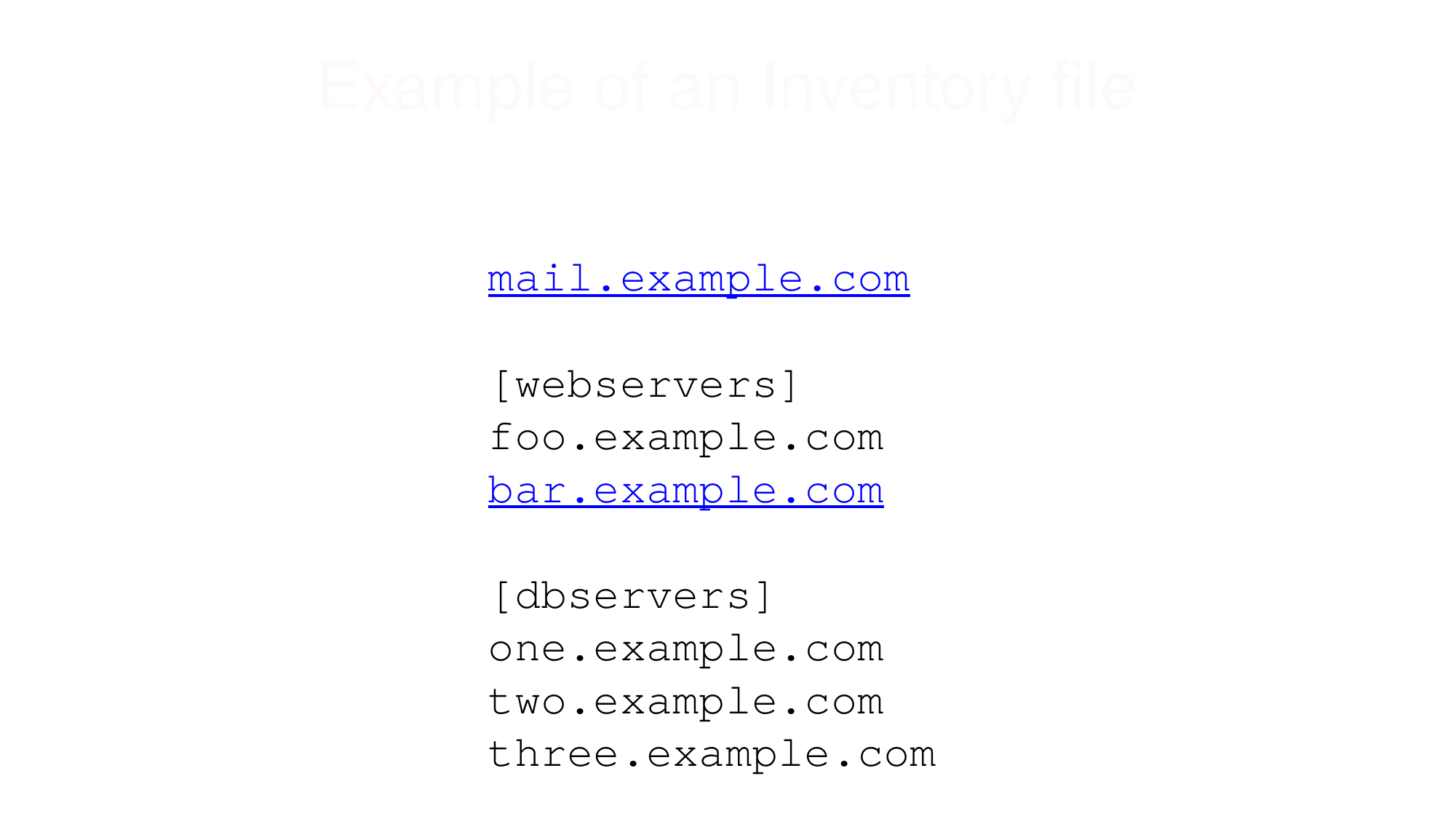

#
Example of an Inventory file
mail.example.com

[webservers]
foo.example.com
bar.example.com

[dbservers]
one.example.com
two.example.com
three.example.com
7